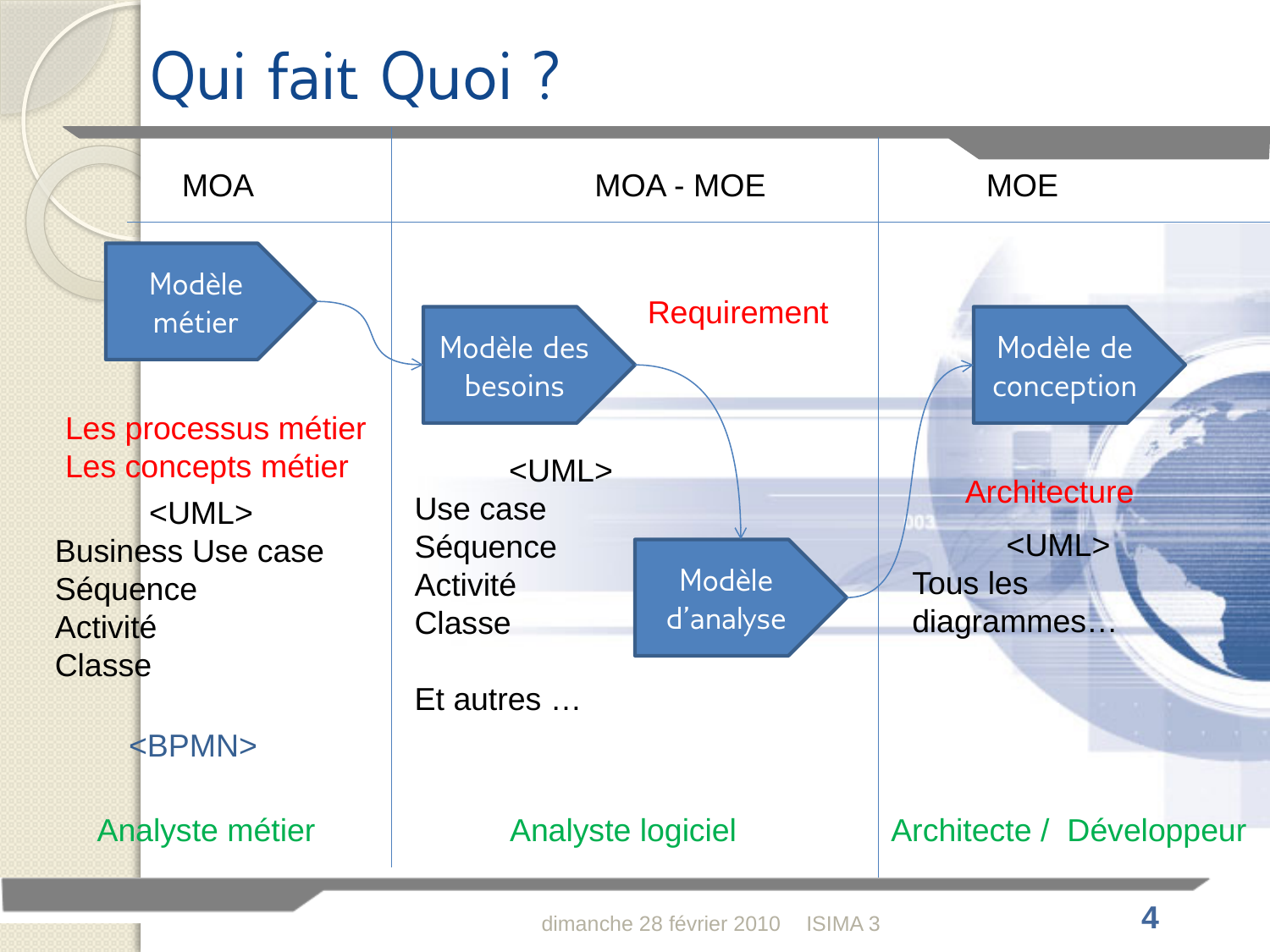

# Qui fait Quoi ?
MOA
MOA - MOE
MOE

Modèle métier
Requirement
Modèle des besoins
Modèle de conception
Les processus métier
Les concepts métier

<UML>
Use case
Séquence
Activité
Classe

Et autres …

Architecture
<UML>
Business Use case
Séquence
Activité
Classe
<UML>
Tous les diagrammes…

Modèle d’analyse
<BPMN>
Analyste métier

Analyste logiciel

Architecte /  Développeur

dimanche 28 février 2010
ISIMA 3